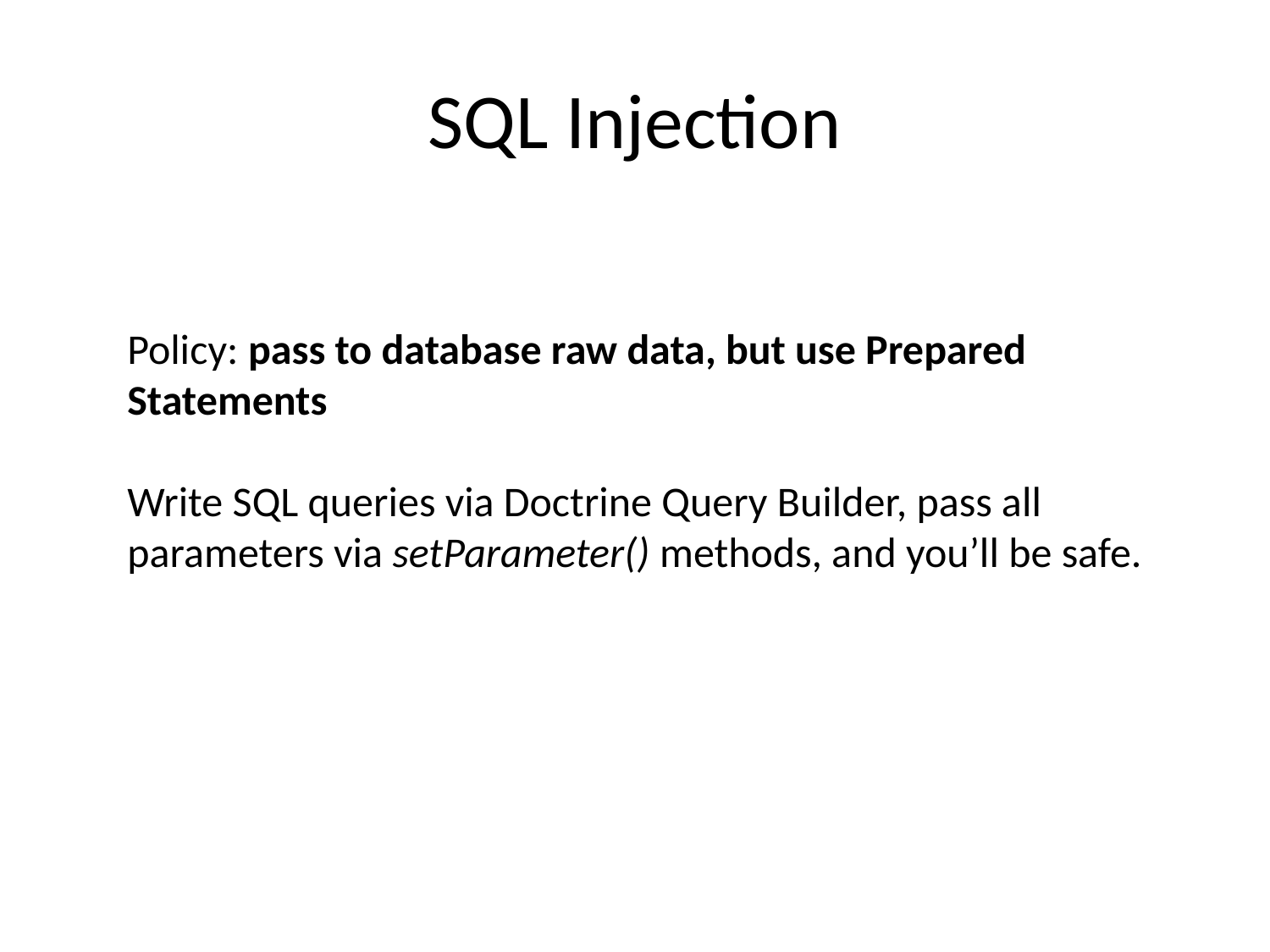

# SQL Injection
Policy: pass to database raw data, but use Prepared Statements

Write SQL queries via Doctrine Query Builder, pass all parameters via setParameter() methods, and you’ll be safe.